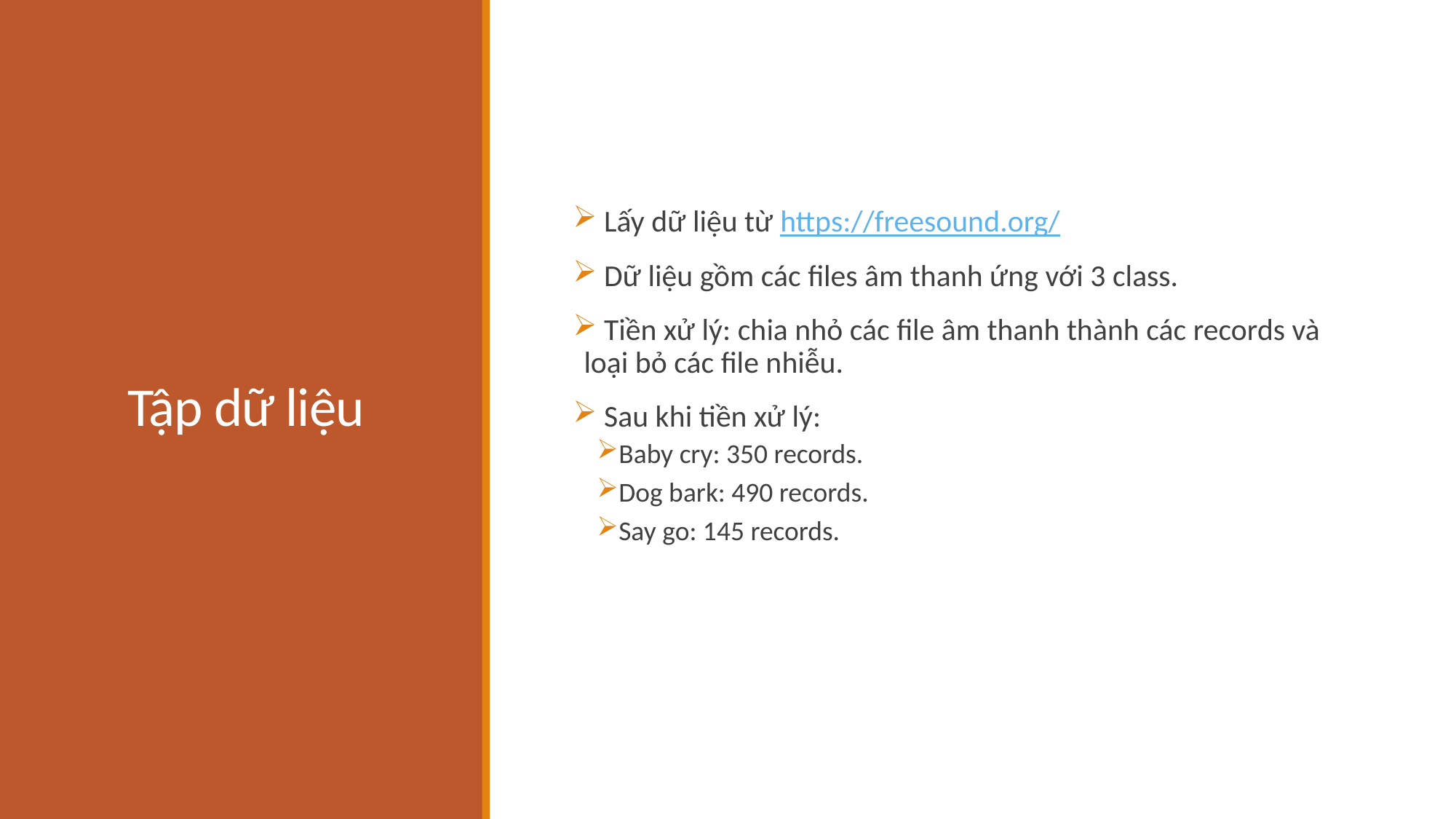

# Tập dữ liệu
 Lấy dữ liệu từ https://freesound.org/
 Dữ liệu gồm các files âm thanh ứng với 3 class.
 Tiền xử lý: chia nhỏ các file âm thanh thành các records và loại bỏ các file nhiễu.
 Sau khi tiền xử lý:
Baby cry: 350 records.
Dog bark: 490 records.
Say go: 145 records.